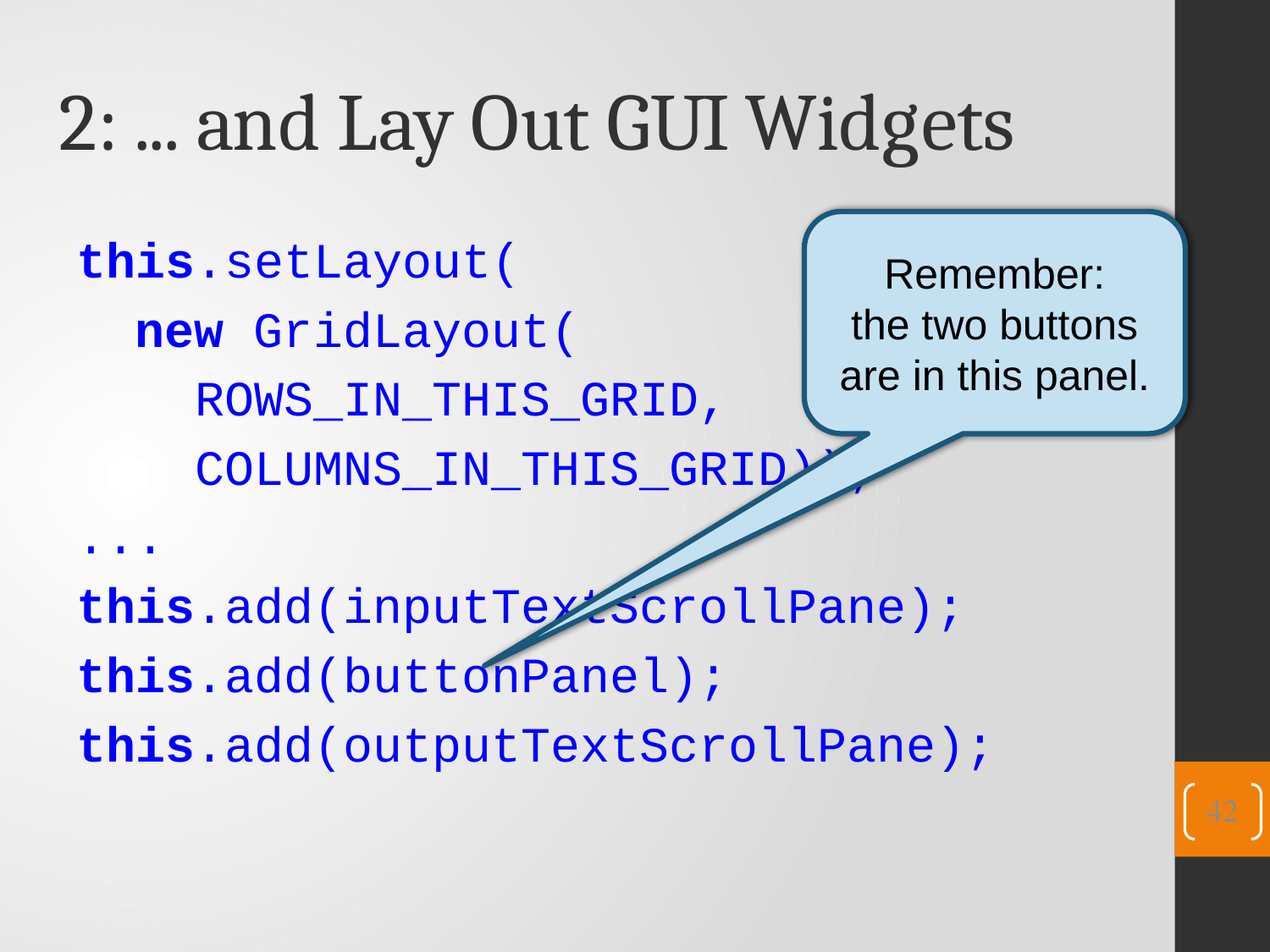

# 2: ... and Lay Out GUI Widgets
Remember:
the two buttons are in this panel.
this.setLayout(
  new GridLayout(
    ROWS_IN_THIS_GRID,
    COLUMNS_IN_THIS_GRID));
...
this.add(inputTextScrollPane);
this.add(buttonPanel);
this.add(outputTextScrollPane);
42